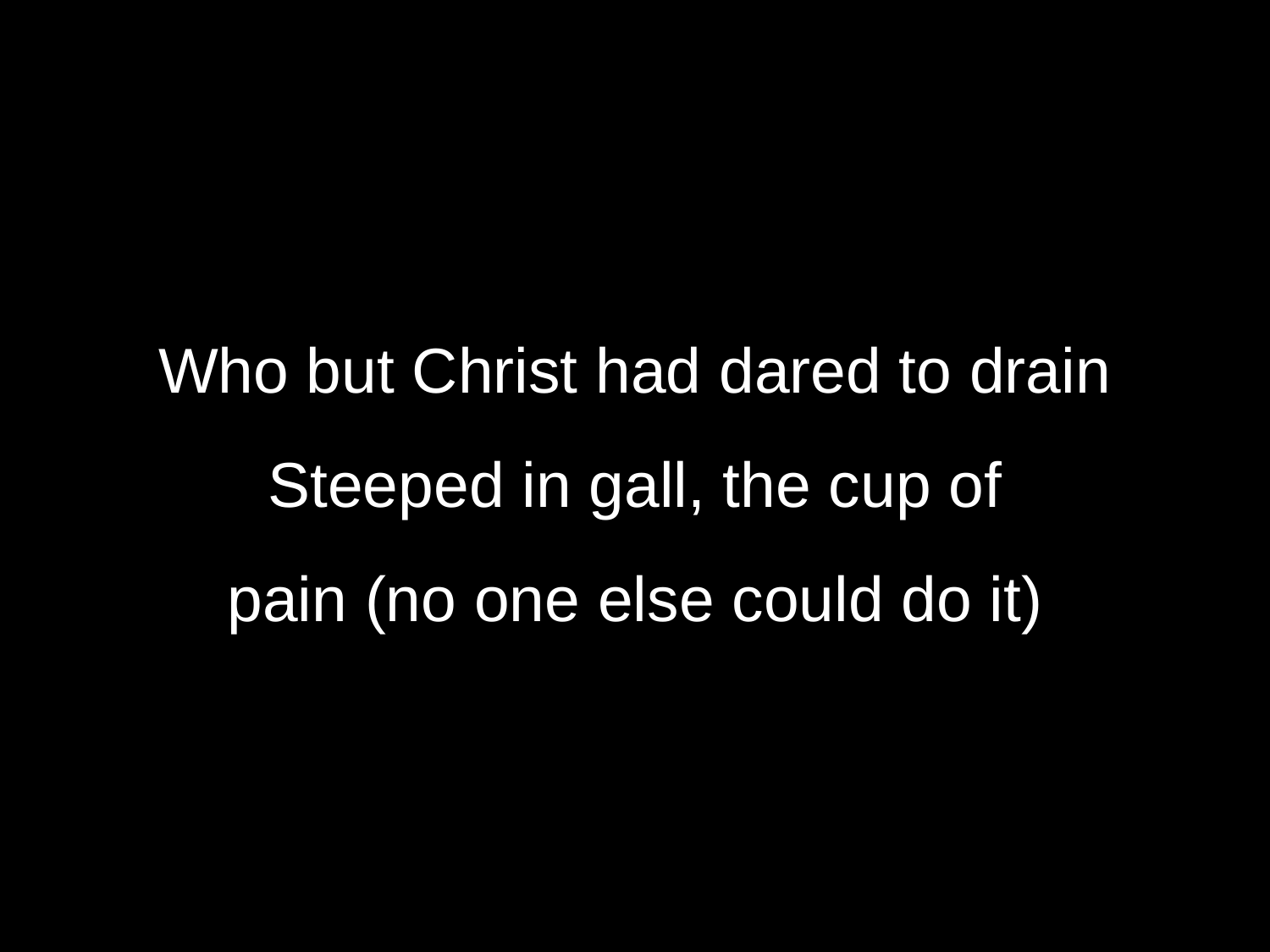

Who but Christ had dared to drain
Steeped in gall, the cup of
pain (no one else could do it)